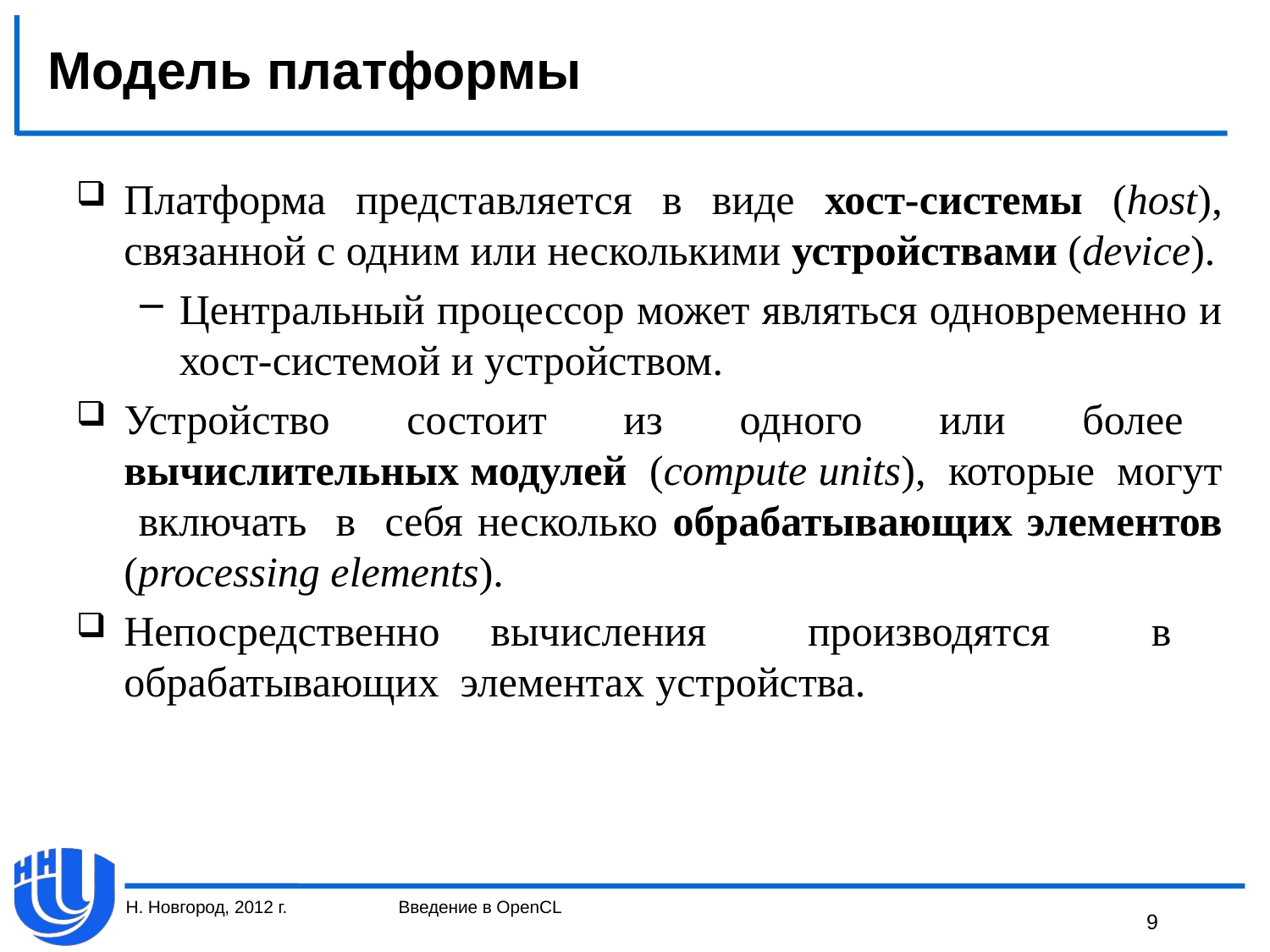

# Модель платформы
Платформа представляется в виде хост-системы (host), связанной с одним или несколькими устройствами (device).
Центральный процессор может являться одновременно и хост-системой и устройством.
Устройство  состоит  из  одного  или  более  вычислительных модулей  (compute units),  которые  могут  включать  в  себя несколько обрабатывающих элементов (processing elements).
Непосредственно вычисления  производятся  в  обрабатывающих  элементах устройства.

Н. Новгород, 2012 г.
Введение в OpenCL
9